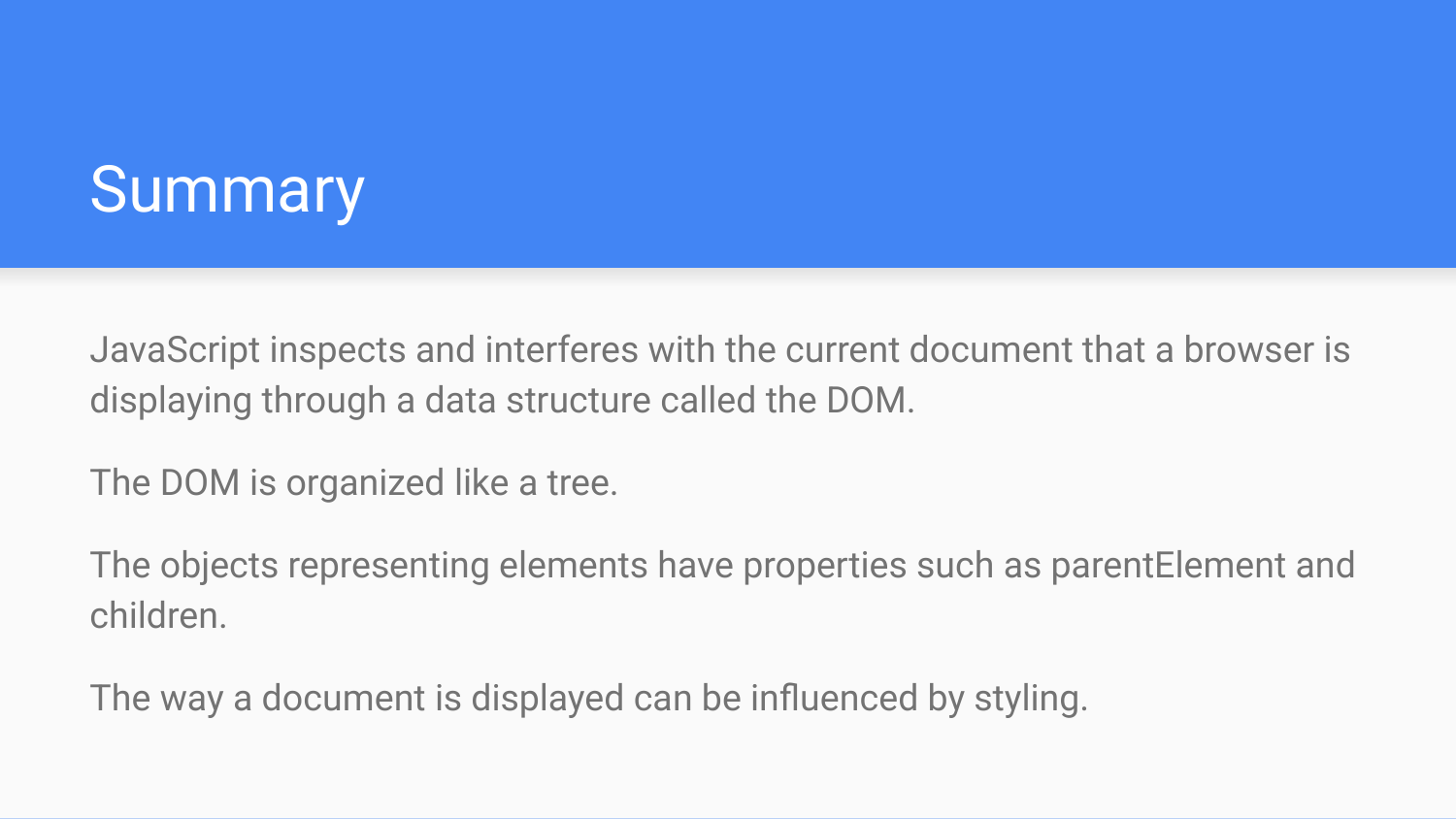

# Summary
JavaScript inspects and interferes with the current document that a browser is displaying through a data structure called the DOM.
The DOM is organized like a tree.
The objects representing elements have properties such as parentElement and children.
The way a document is displayed can be influenced by styling.